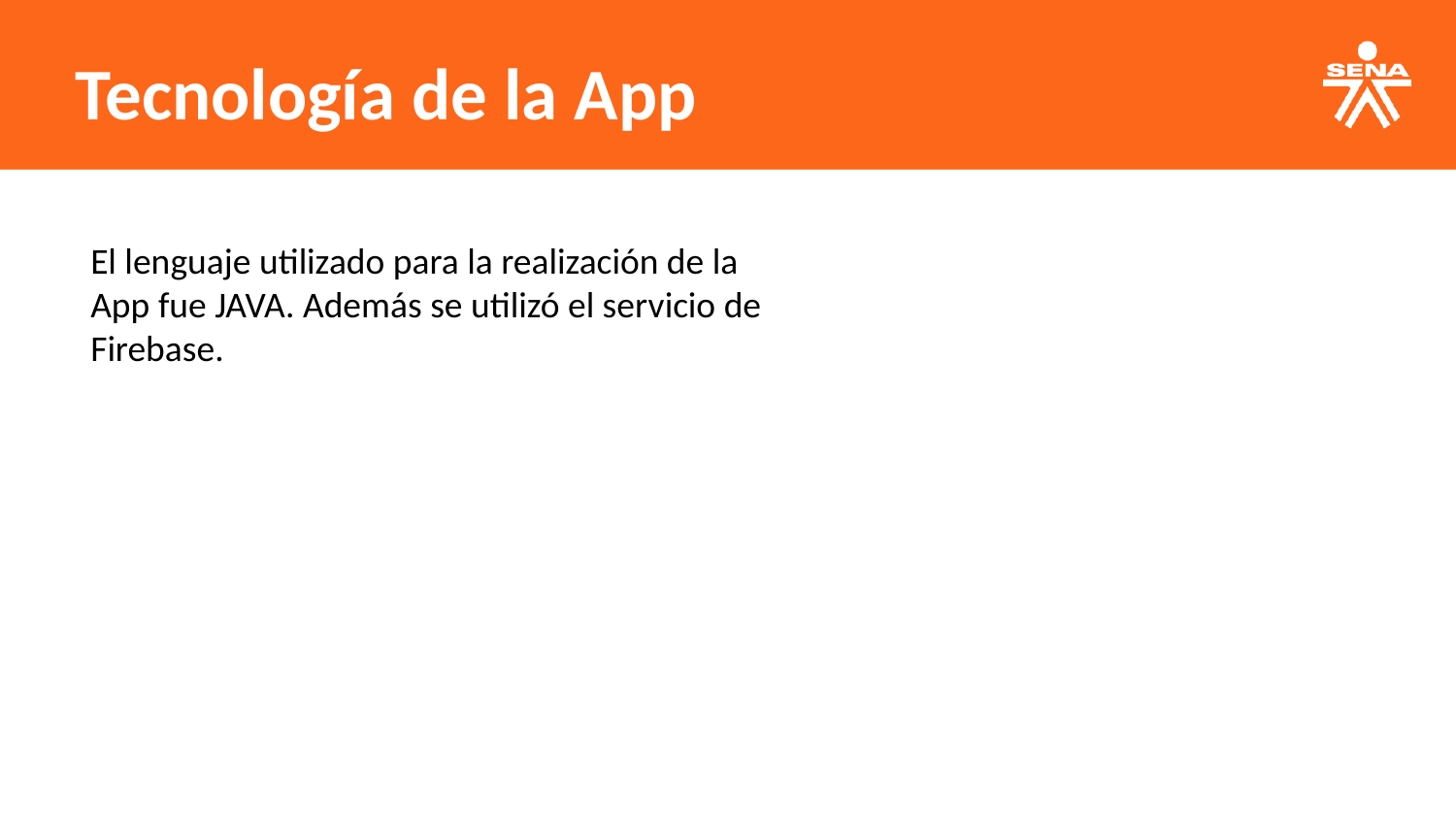

Tecnología de la App
El lenguaje utilizado para la realización de la App fue JAVA. Además se utilizó el servicio de Firebase.